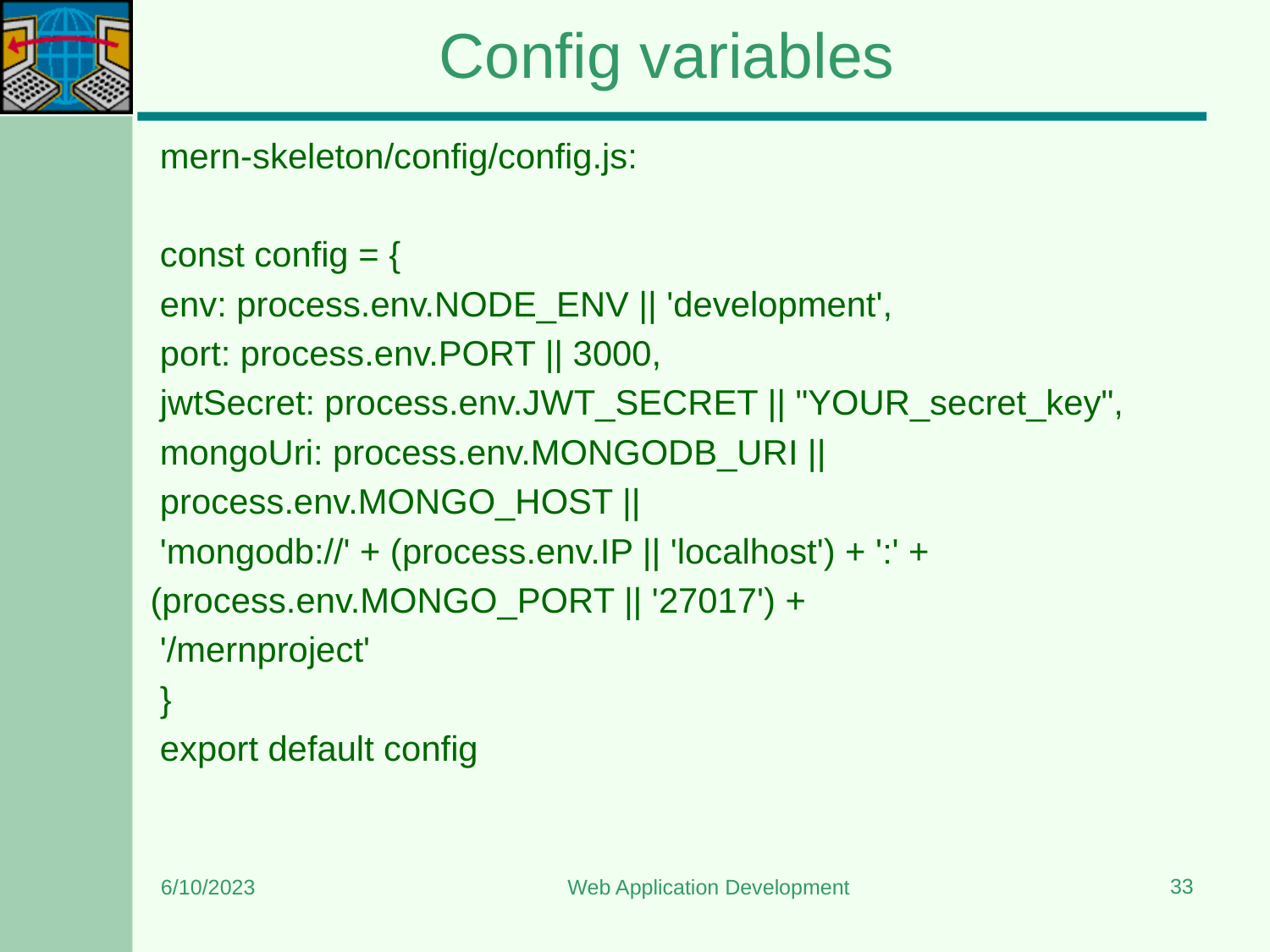

# Config variables
 mern-skeleton/config/config.js:

 const config = {
 env: process.env.NODE_ENV || 'development',
 port: process.env.PORT || 3000,
 jwtSecret: process.env.JWT_SECRET || "YOUR_secret_key",
 mongoUri: process.env.MONGODB_URI ||
 process.env.MONGO_HOST ||
 'mongodb://' + (process.env.IP || 'localhost') + ':' +
(process.env.MONGO_PORT || '27017') +
 '/mernproject'
 }
 export default config

33
6/10/2023
Web Application Development